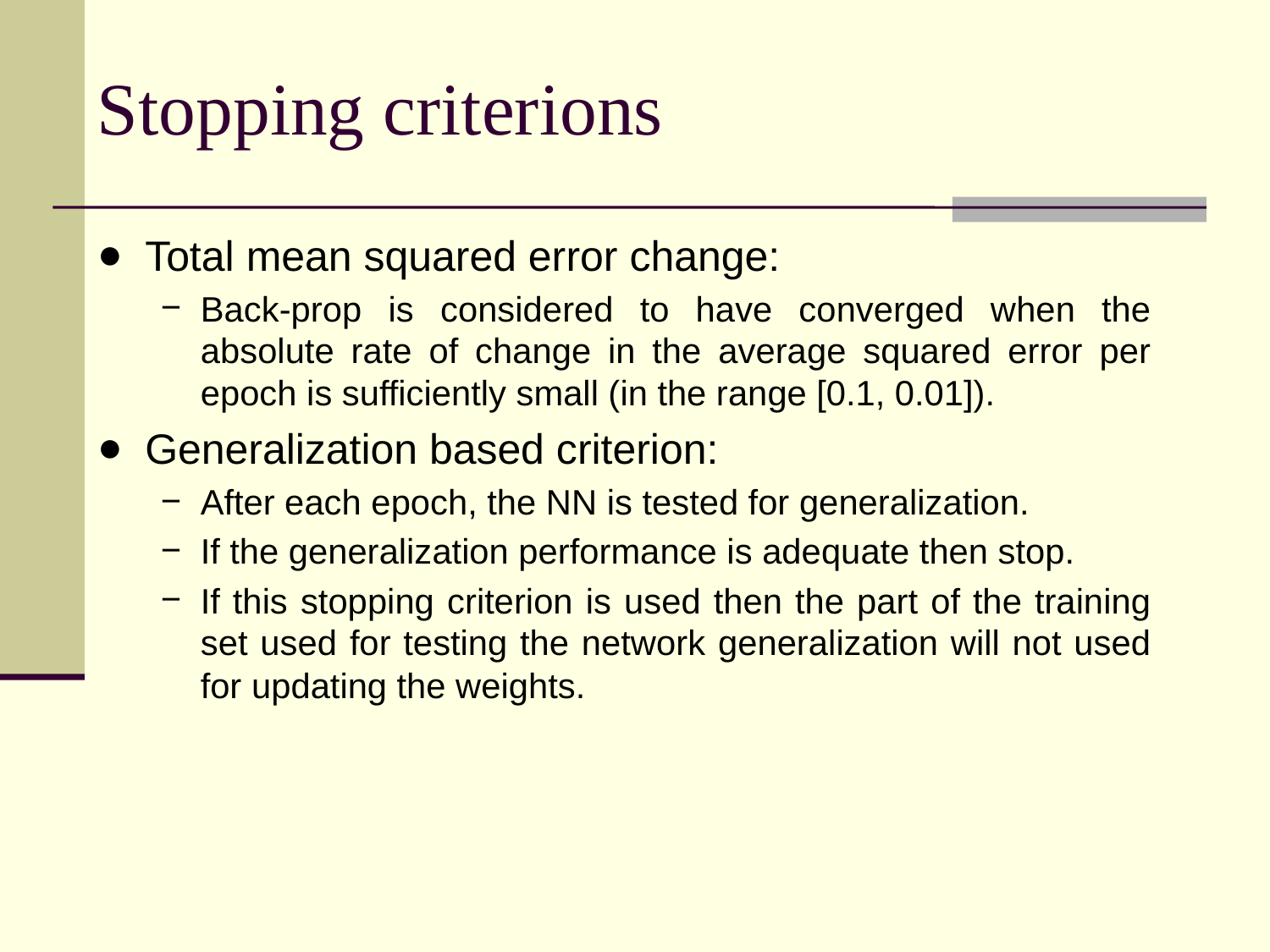

# Stopping criterions
Total mean squared error change:
Back-prop is considered to have converged when the absolute rate of change in the average squared error per epoch is sufficiently small (in the range [0.1, 0.01]).
Generalization based criterion:
After each epoch, the NN is tested for generalization.
If the generalization performance is adequate then stop.
If this stopping criterion is used then the part of the training set used for testing the network generalization will not used for updating the weights.